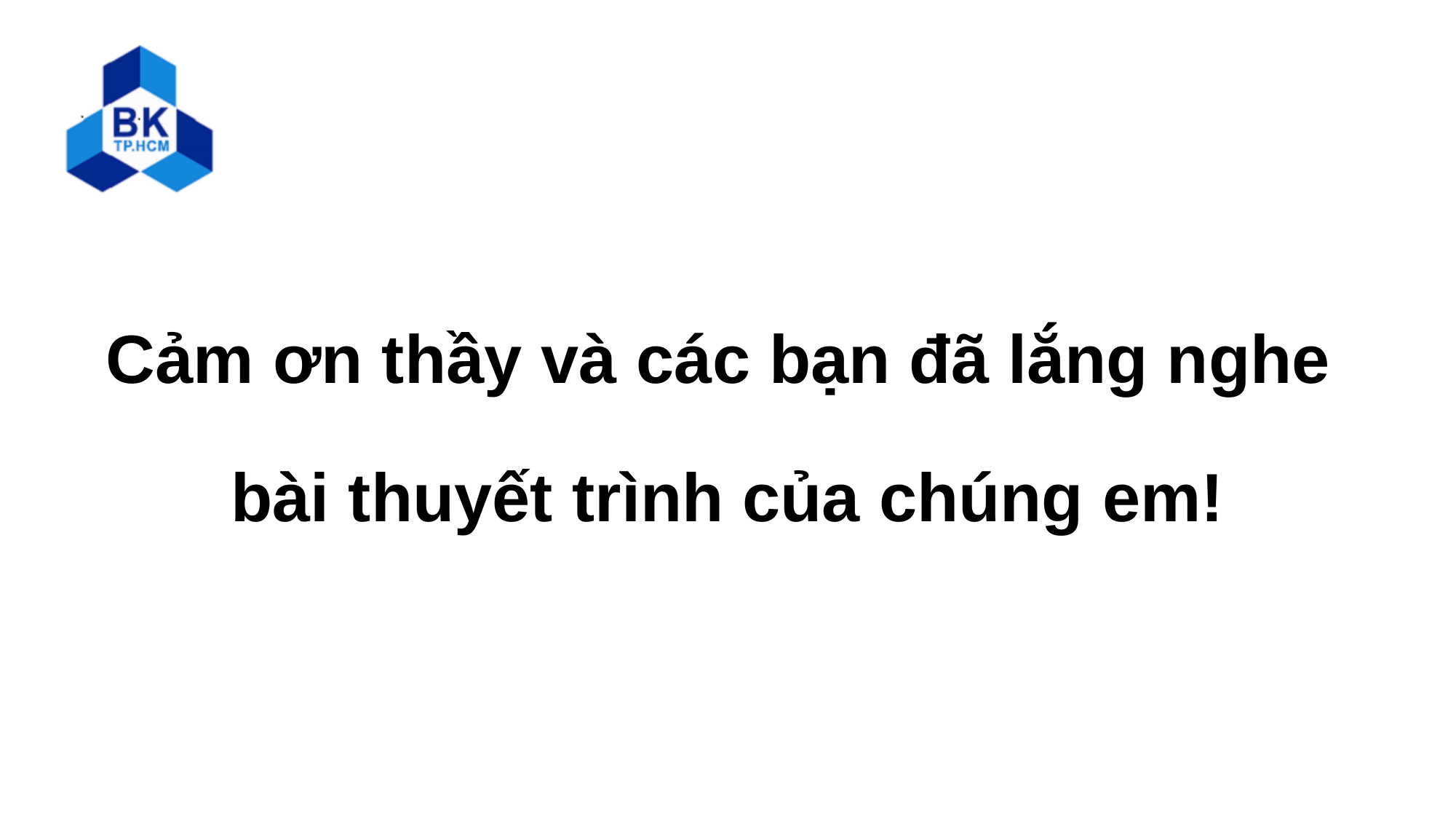

Cảm ơn thầy và các bạn đã lắng nghe
bài thuyết trình của chúng em!
13